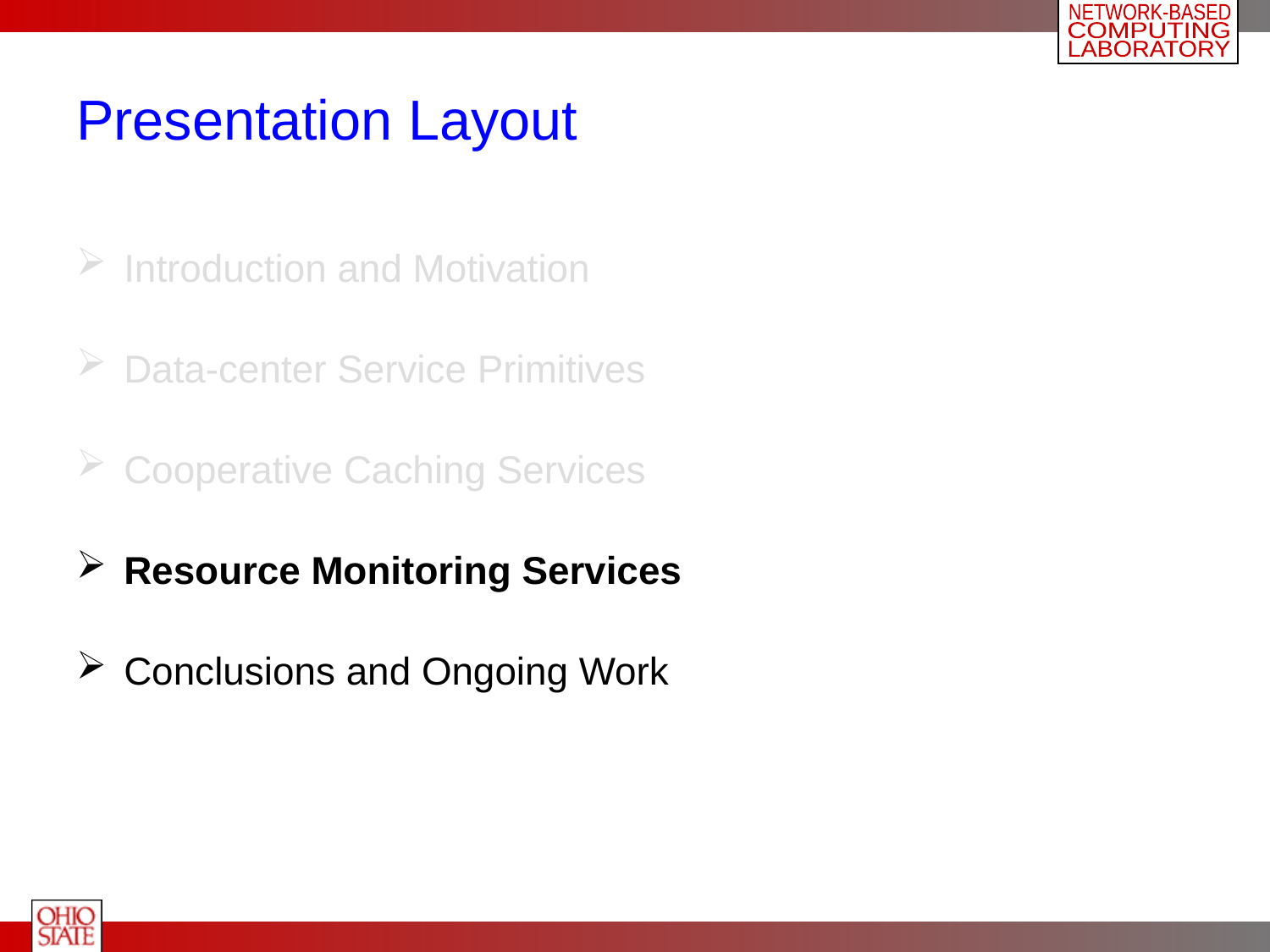

# Presentation Layout
Introduction and Motivation
Data-center Service Primitives
Cooperative Caching Services
Resource Monitoring Services
Conclusions and Ongoing Work